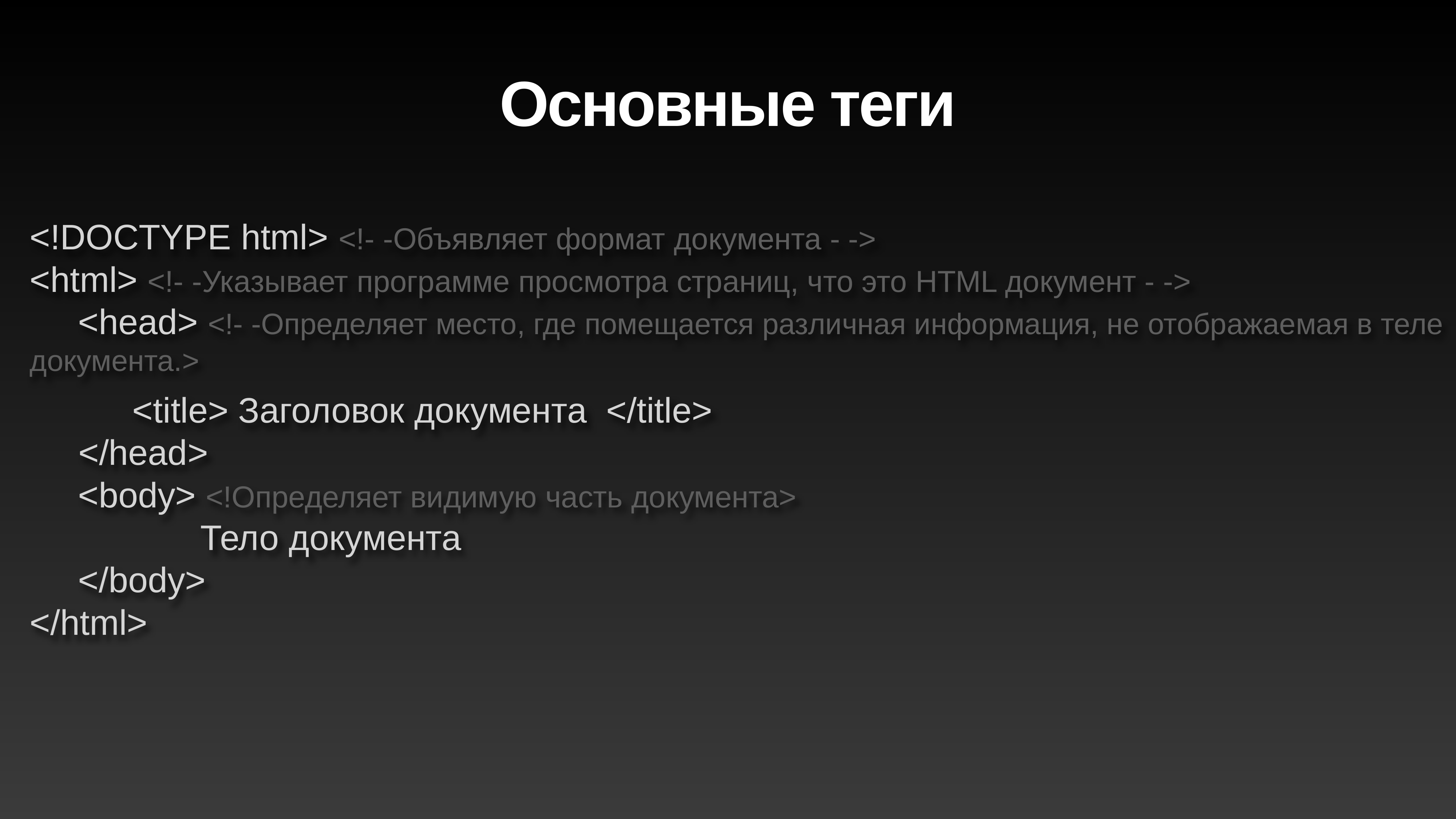

# Основные теги
<!DOCTYPE html> <!- -Объявляет формат документа - ->
<html> <!- -Указывает программе просмотра страниц, что это HTML документ - ->
     <head> <!- -Определяет место, где помещается различная информация, не отображаемая в теле документа.>

                            <title> Заголовок документа  </title>
     </head>
     <body> <!Определяет видимую часть документа>
                    Тело документа
     </body>
</html>